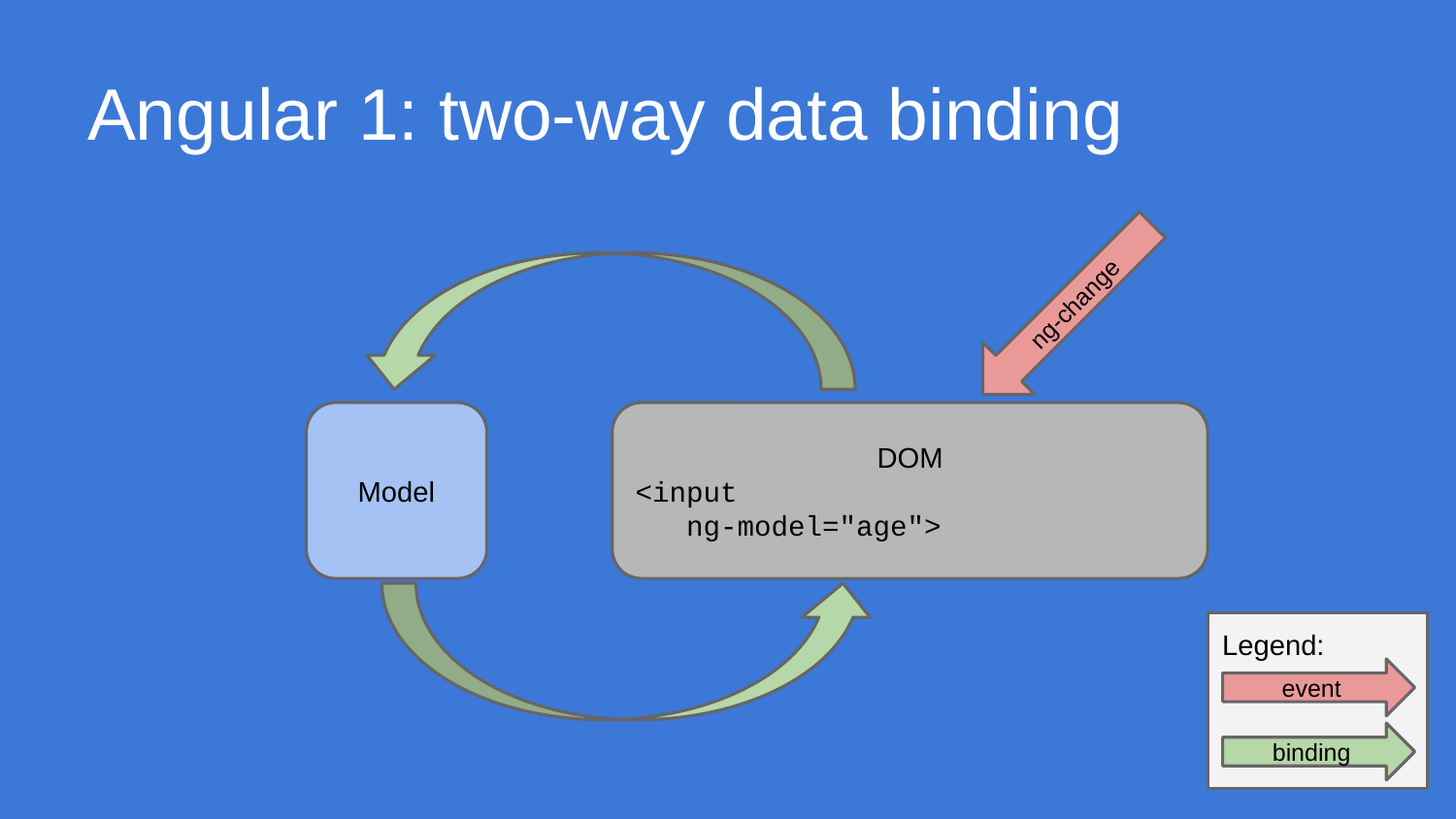

# Angular 1: two-way data binding

ng-change
DOM
<input
   ng-model="age">
Model

Legend:
event
binding